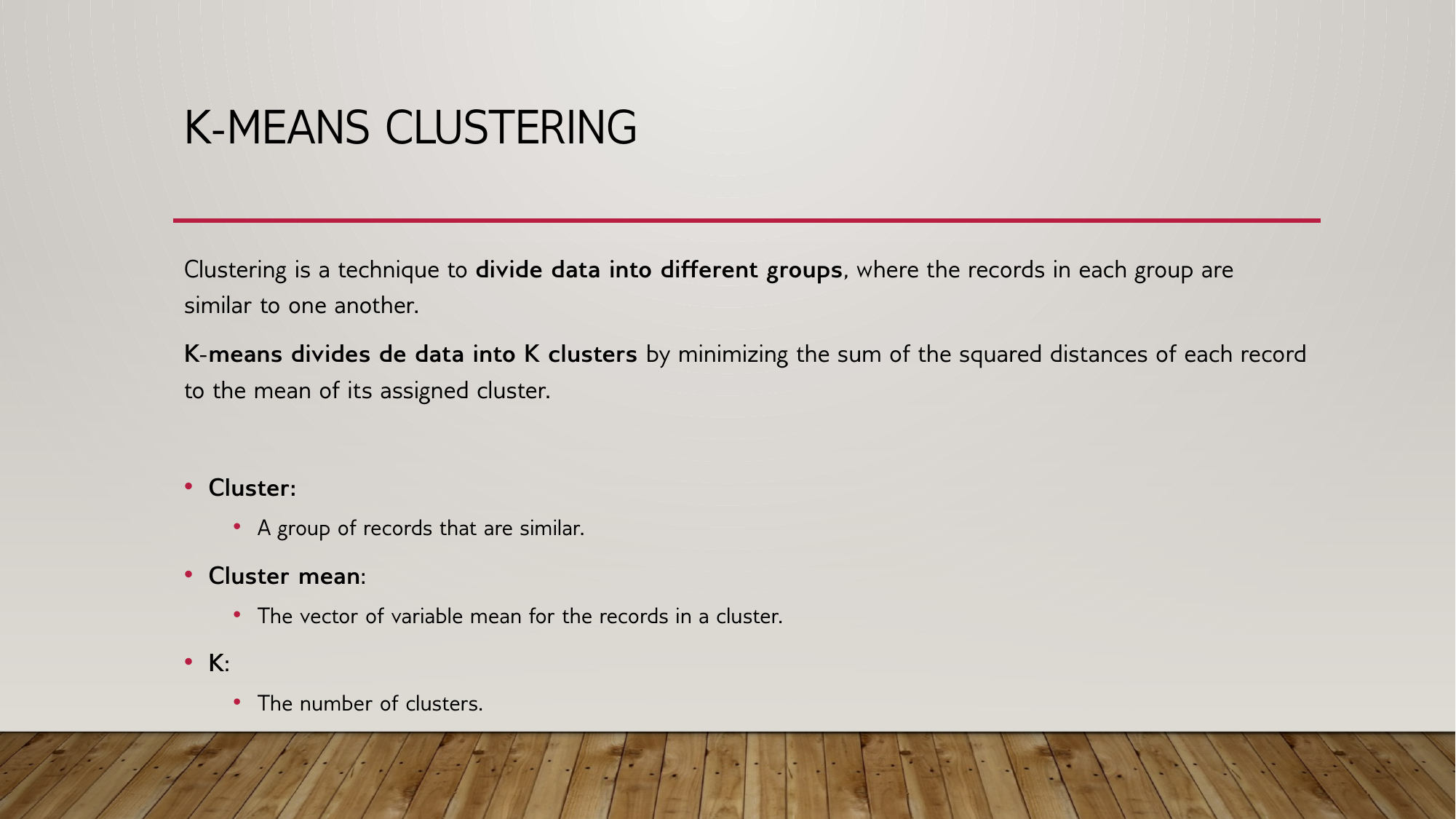

# K-Means Clustering
Clustering is a technique to divide data into different groups, where the records in each group are similar to one another.
K-means divides de data into K clusters by minimizing the sum of the squared distances of each record to the mean of its assigned cluster.

Cluster:
A group of records that are similar.
Cluster mean:
The vector of variable mean for the records in a cluster.
K:
The number of clusters.